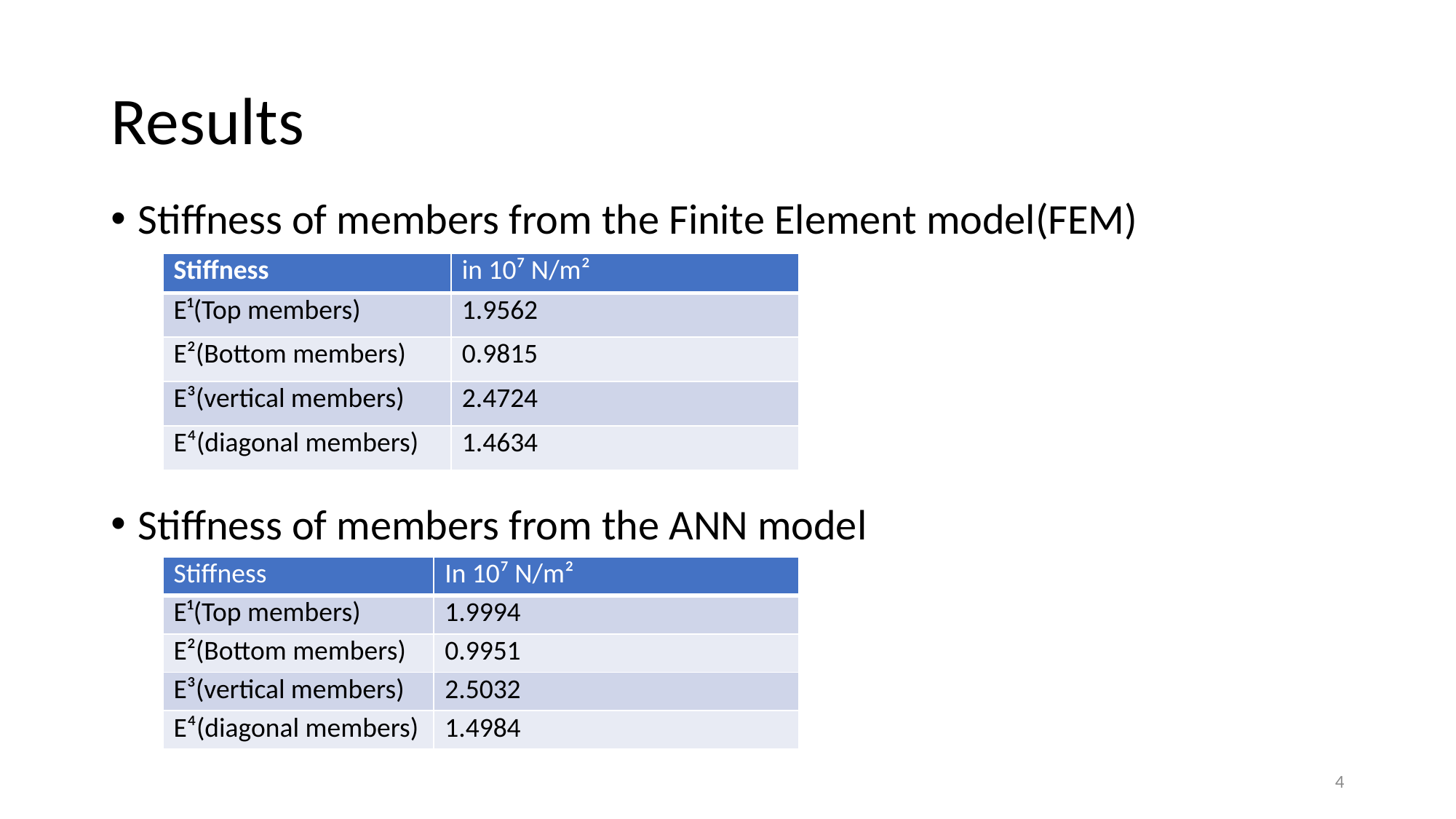

# Results
Stiffness of members from the Finite Element model(FEM)

Stiffness of members from the ANN model

| Stiffness | in 10⁷ N/m² |
| --- | --- |
| E¹(Top members) | 1.9562 |
| E²(Bottom members) | 0.9815 |
| E³(vertical members) | 2.4724 |
| E⁴(diagonal members) | 1.4634 |
| Stiffness | In 10⁷ N/m² |
| --- | --- |
| E¹(Top members) | 1.9994 |
| E²(Bottom members) | 0.9951 |
| E³(vertical members) | 2.5032 |
| E⁴(diagonal members) | 1.4984 |
4